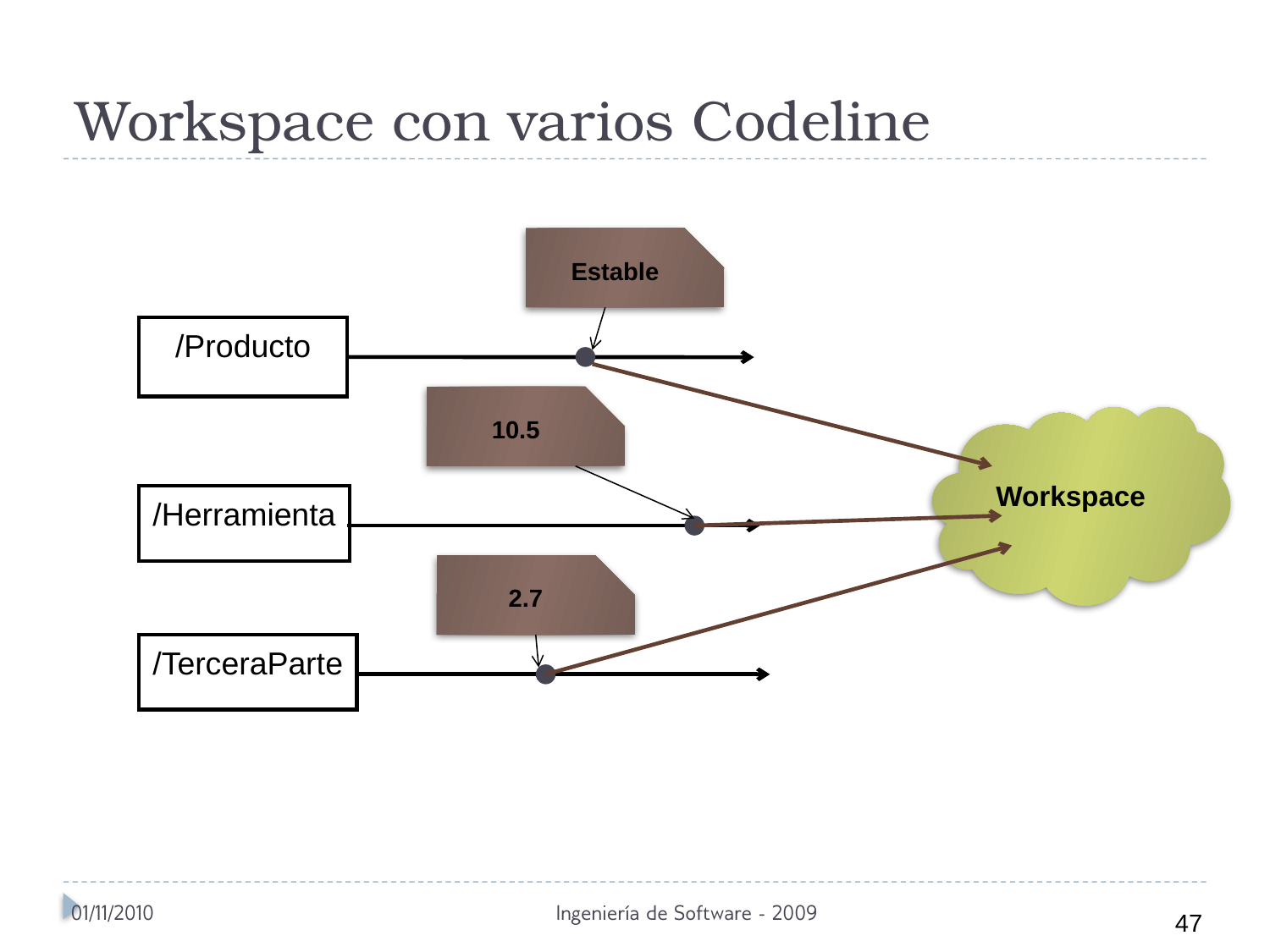

# Workspace con varios Codeline
Estable
/Producto

10.5

Workspace
/Herramienta

2.7
/TerceraParte

01/11/2010
Ingeniería de Software - 2009
47